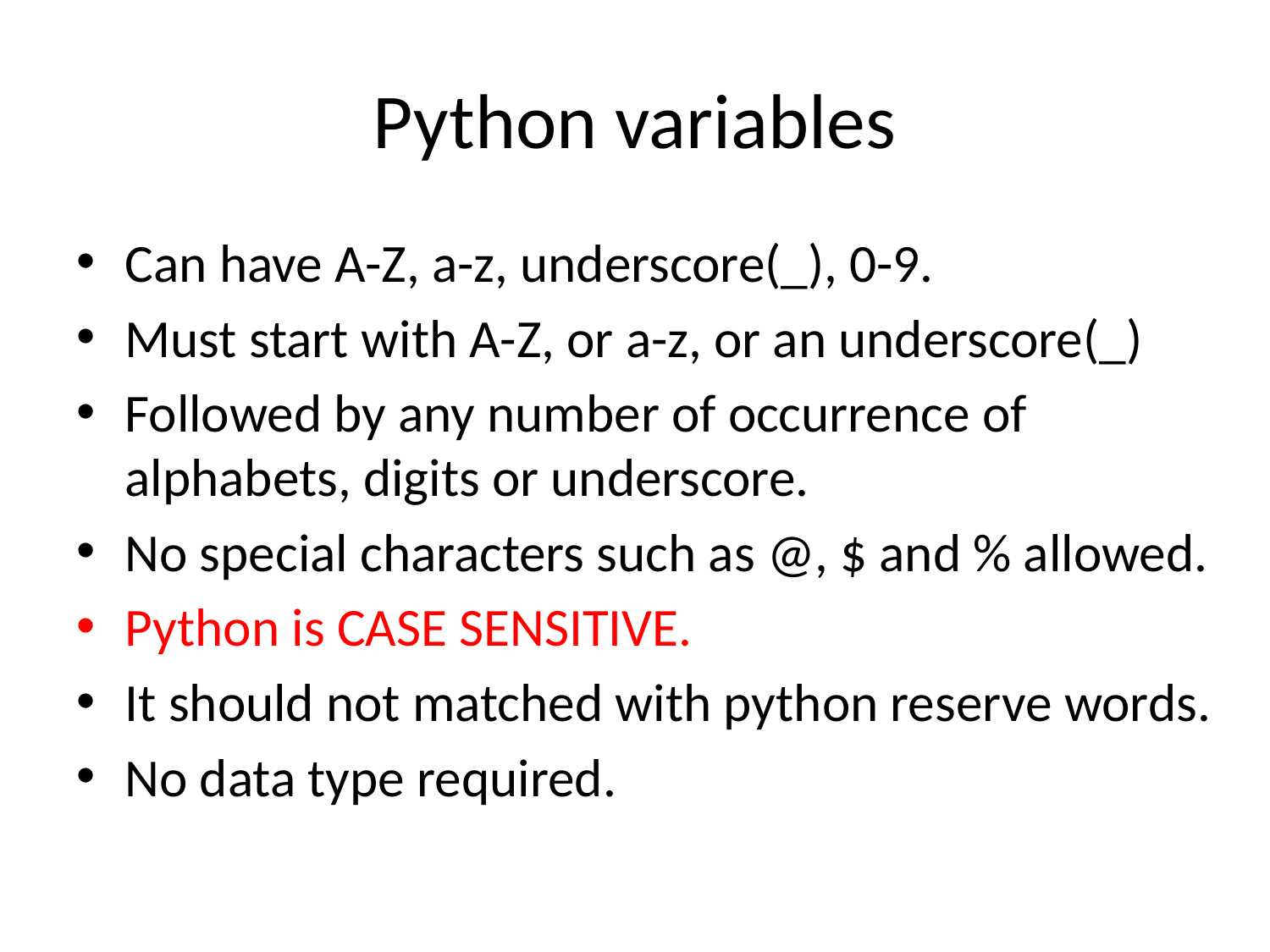

# Python variables
Can have A-Z, a-z, underscore(_), 0-9.
Must start with A-Z, or a-z, or an underscore(_)
Followed by any number of occurrence of alphabets, digits or underscore.
No special characters such as @, $ and % allowed.
Python is CASE SENSITIVE.
It should not matched with python reserve words.
No data type required.